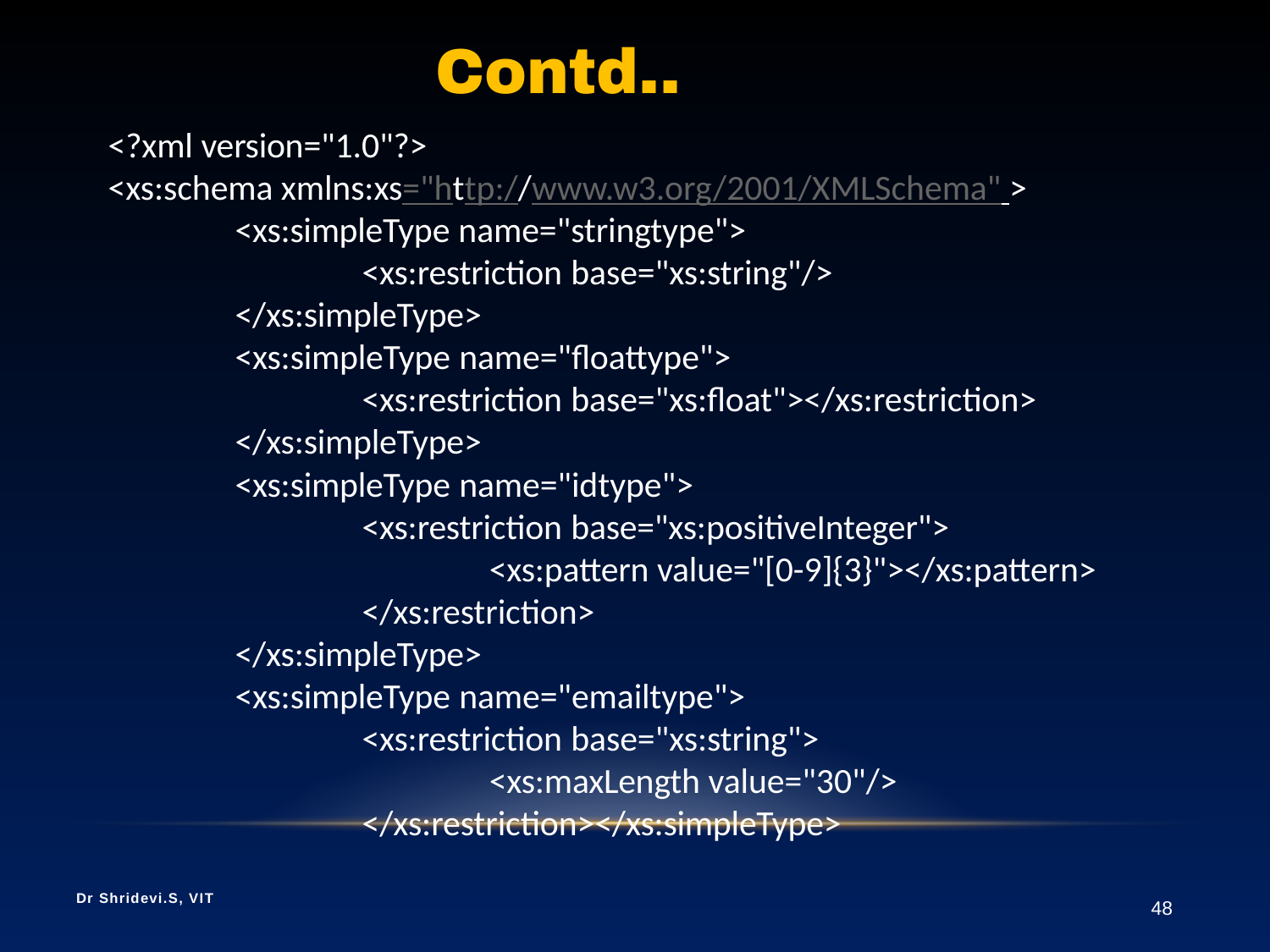

# Contd..
<?xml version="1.0"?>
<xs:schema xmlns:xs="http://www.w3.org/2001/XMLSchema" >
<xs:simpleType name="stringtype">
<xs:restriction base="xs:string"/>
</xs:simpleType>
<xs:simpleType name="floattype">
<xs:restriction base="xs:float"></xs:restriction>
</xs:simpleType>
<xs:simpleType name="idtype">
<xs:restriction base="xs:positiveInteger">
<xs:pattern value="[0-9]{3}"></xs:pattern>
</xs:restriction>
</xs:simpleType>
<xs:simpleType name="emailtype">
<xs:restriction base="xs:string">
<xs:maxLength value="30"/>
</xs:restriction></xs:simpleType>
Dr Shridevi.S, VIT
48